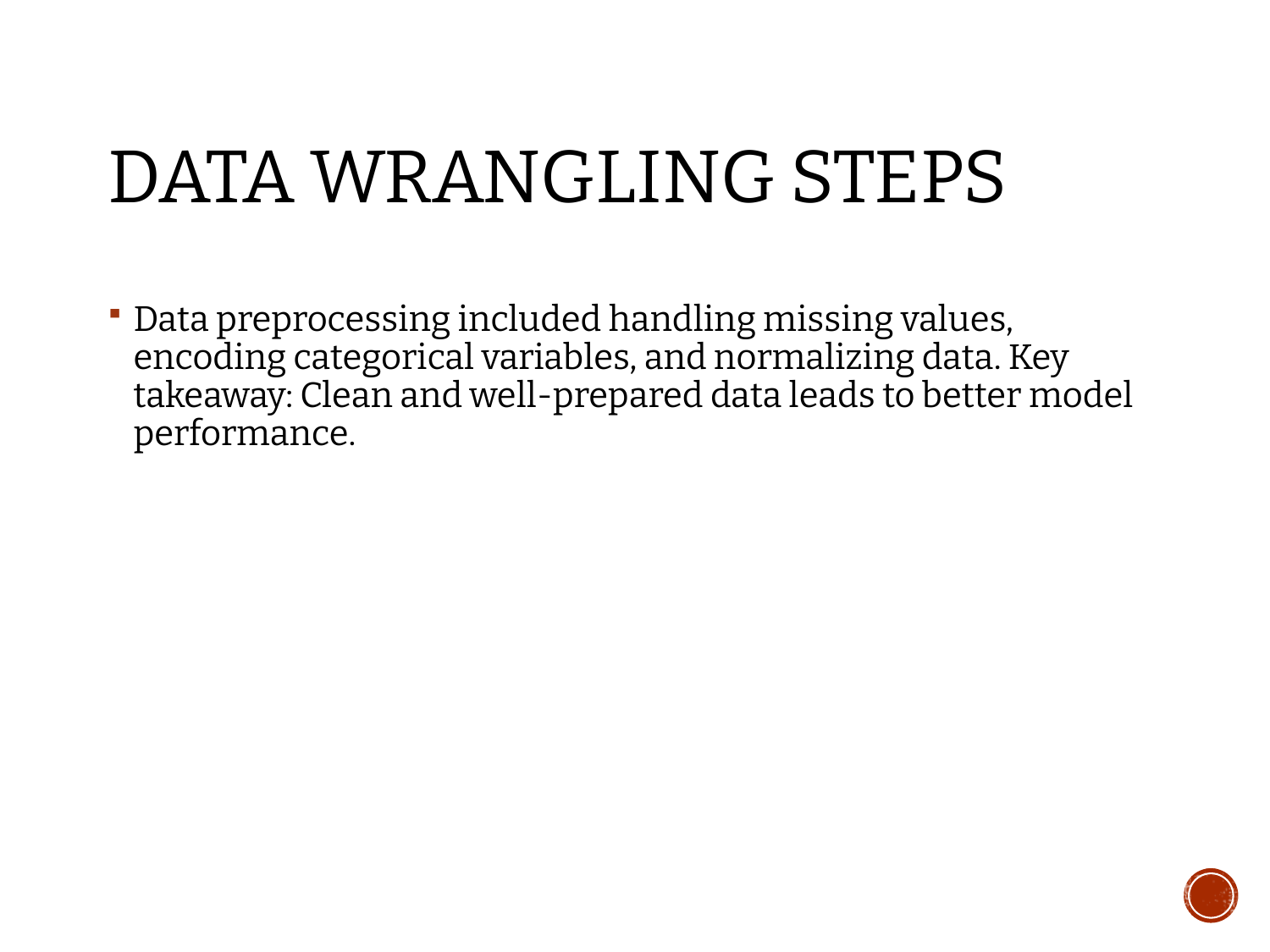

# Data Wrangling Steps
Data preprocessing included handling missing values, encoding categorical variables, and normalizing data. Key takeaway: Clean and well-prepared data leads to better model performance.